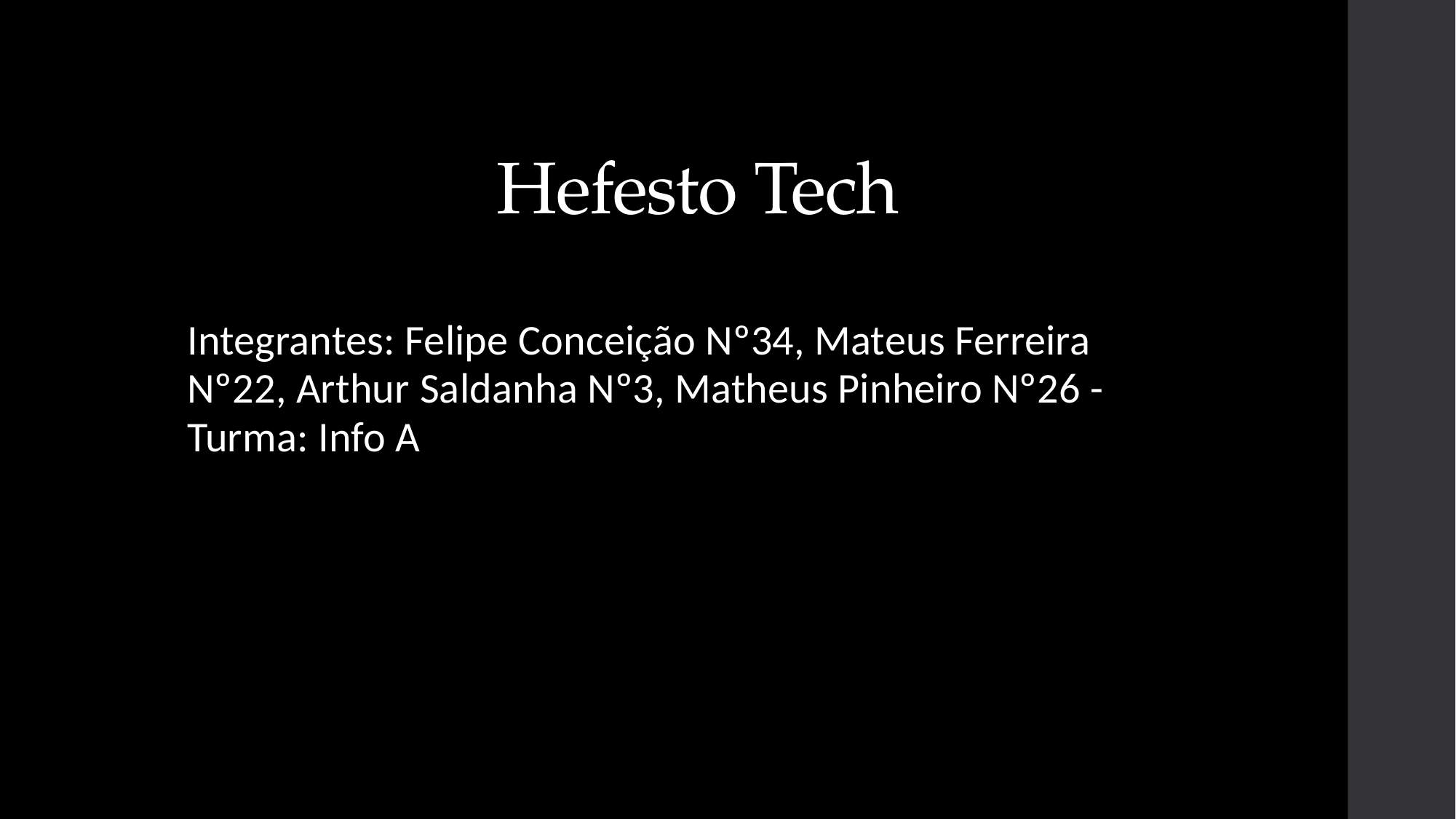

# Hefesto Tech

Integrantes: Felipe Conceição Nº34, Mateus Ferreira Nº22, Arthur Saldanha Nº3, Matheus Pinheiro Nº26 -Turma: Info A